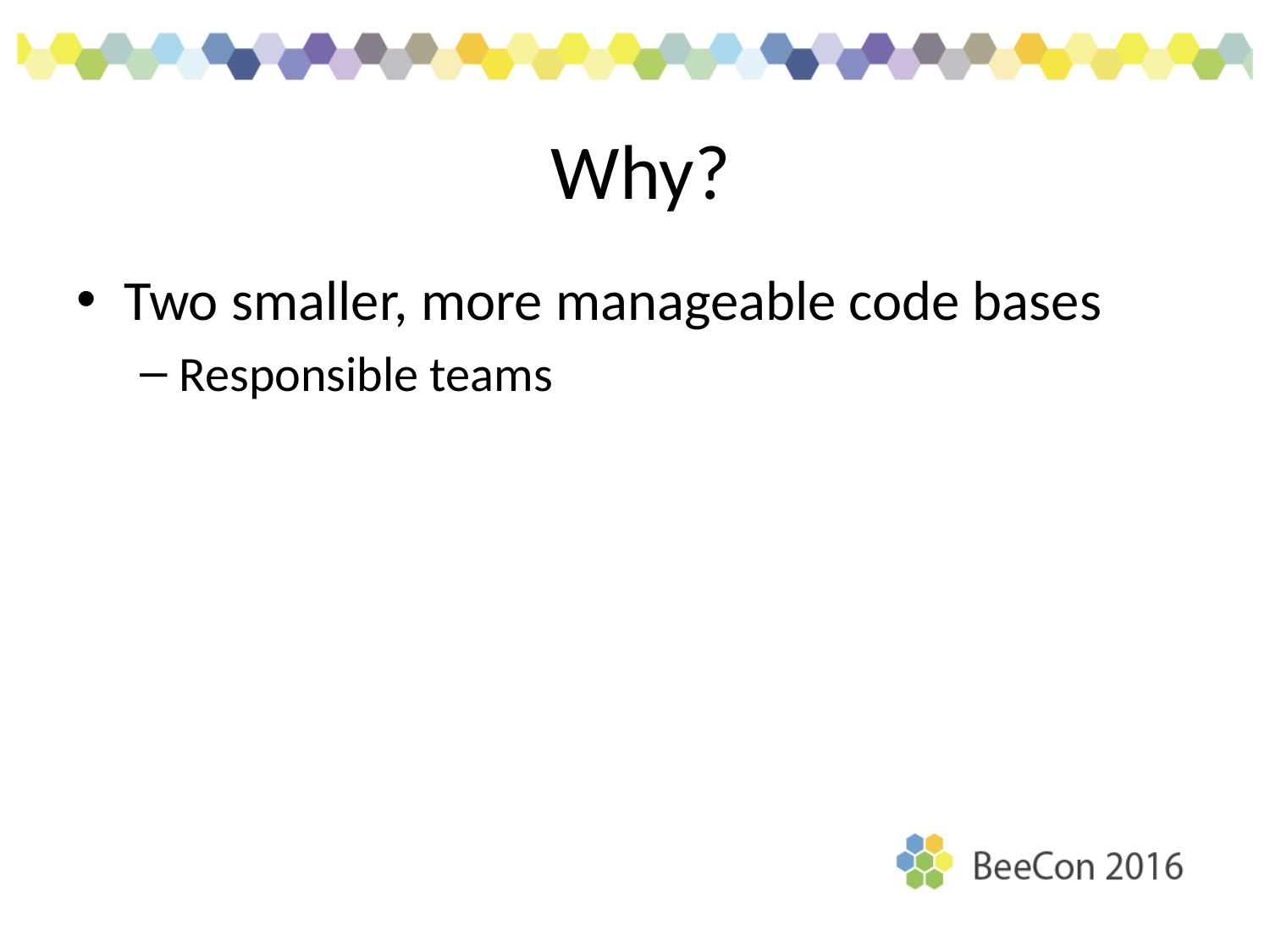

# Why?
Two smaller, more manageable code bases
Responsible teams